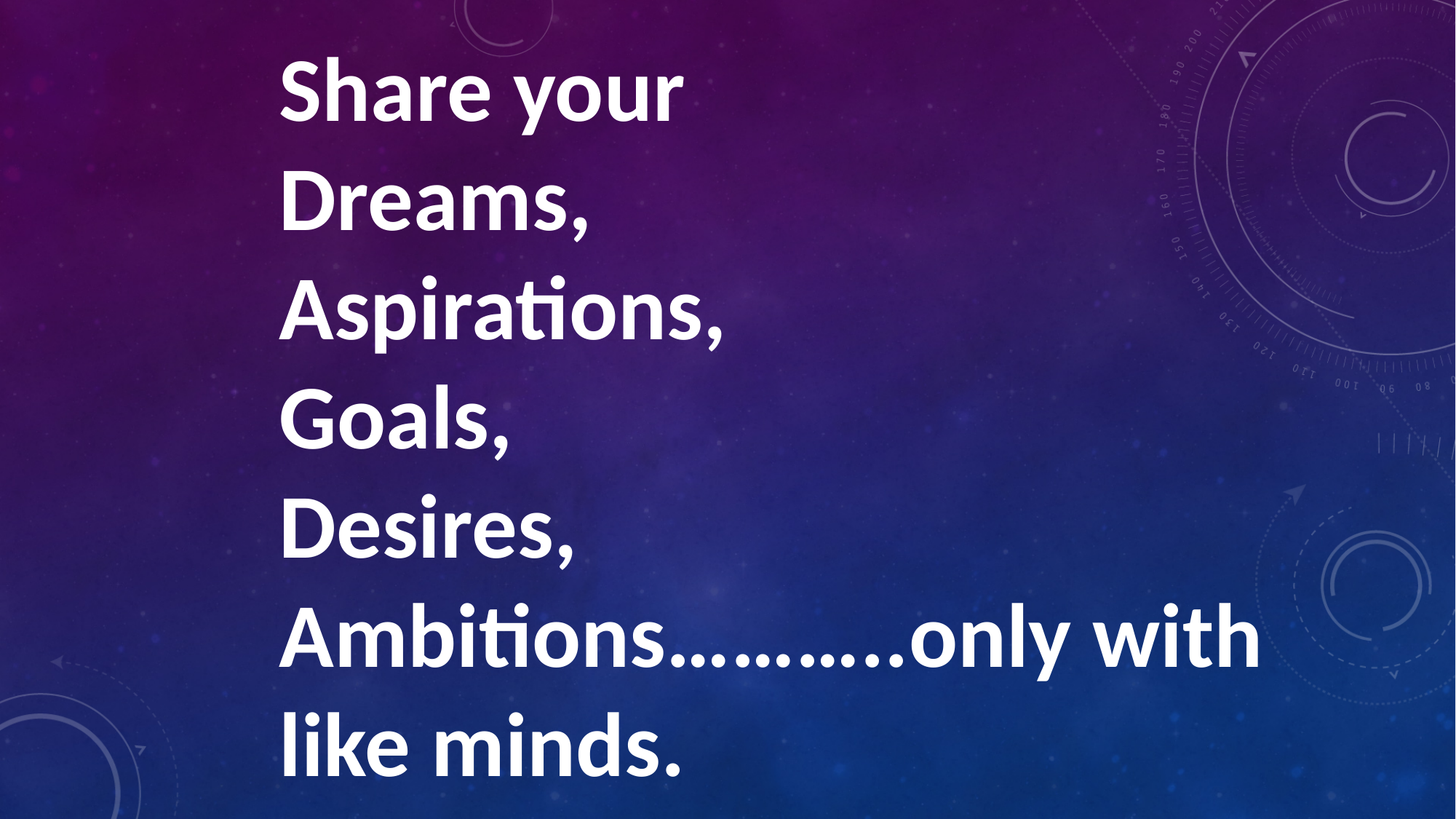

Share your 
Dreams, 
Aspirations, 
Goals, 
Desires, 
Ambitions………..only with like minds.